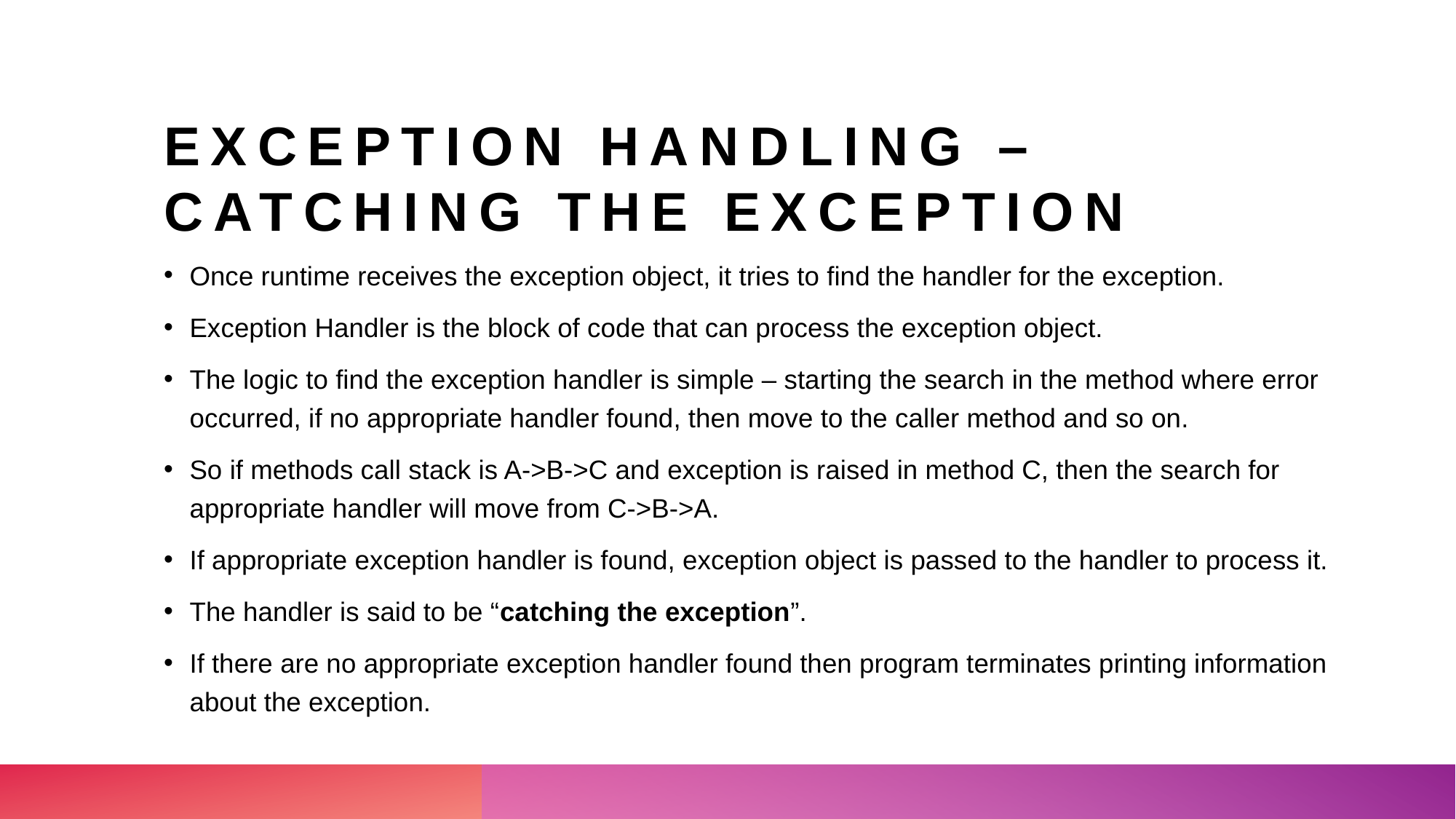

# Exception Handling – Catching the Exception
Once runtime receives the exception object, it tries to find the handler for the exception.
Exception Handler is the block of code that can process the exception object.
The logic to find the exception handler is simple – starting the search in the method where error occurred, if no appropriate handler found, then move to the caller method and so on.
So if methods call stack is A->B->C and exception is raised in method C, then the search for appropriate handler will move from C->B->A.
If appropriate exception handler is found, exception object is passed to the handler to process it.
The handler is said to be “catching the exception”.
If there are no appropriate exception handler found then program terminates printing information about the exception.